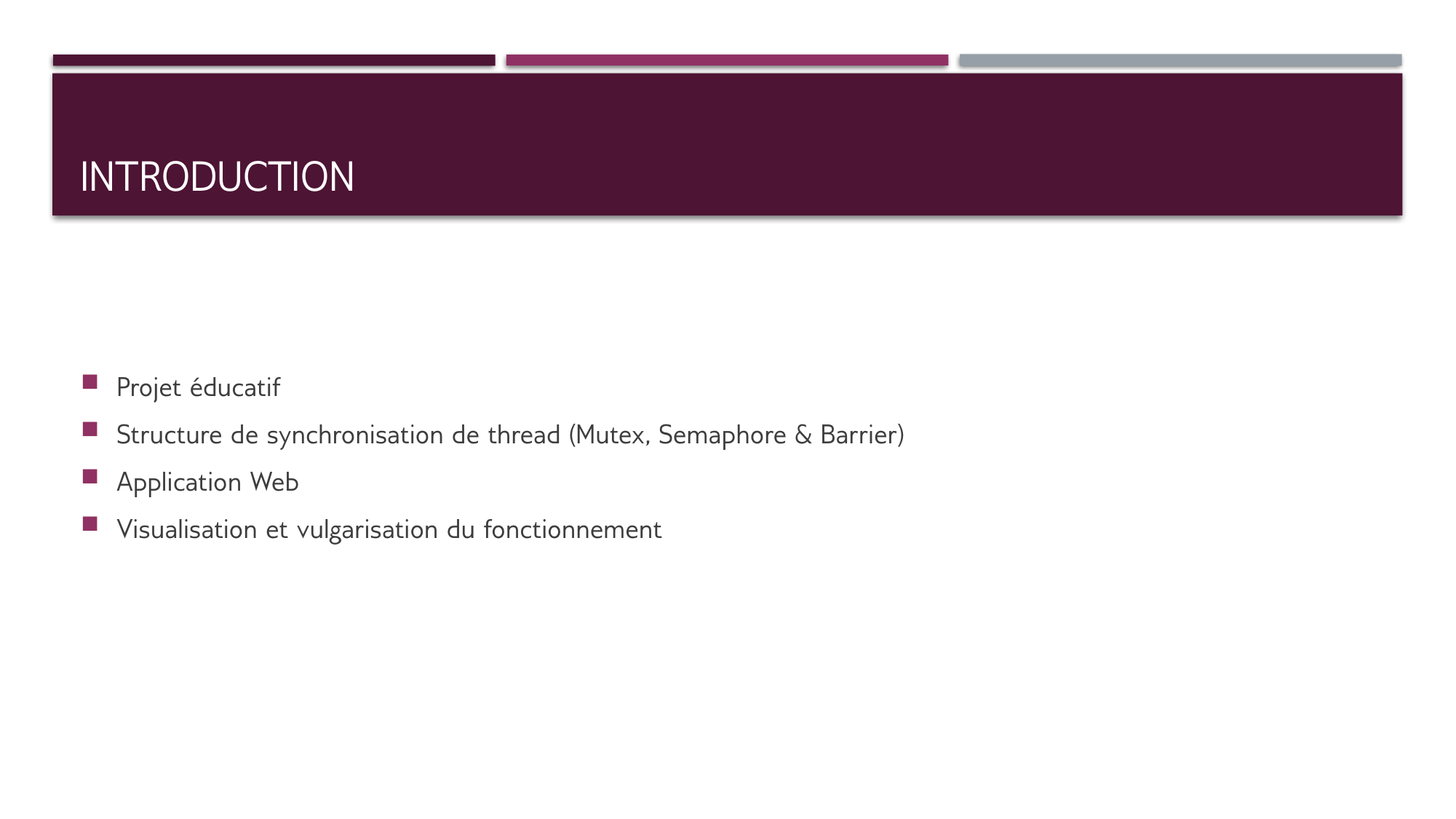

# Introduction
Projet éducatif
Structure de synchronisation de thread (Mutex, Semaphore & Barrier)
Application Web
Visualisation et vulgarisation du fonctionnement